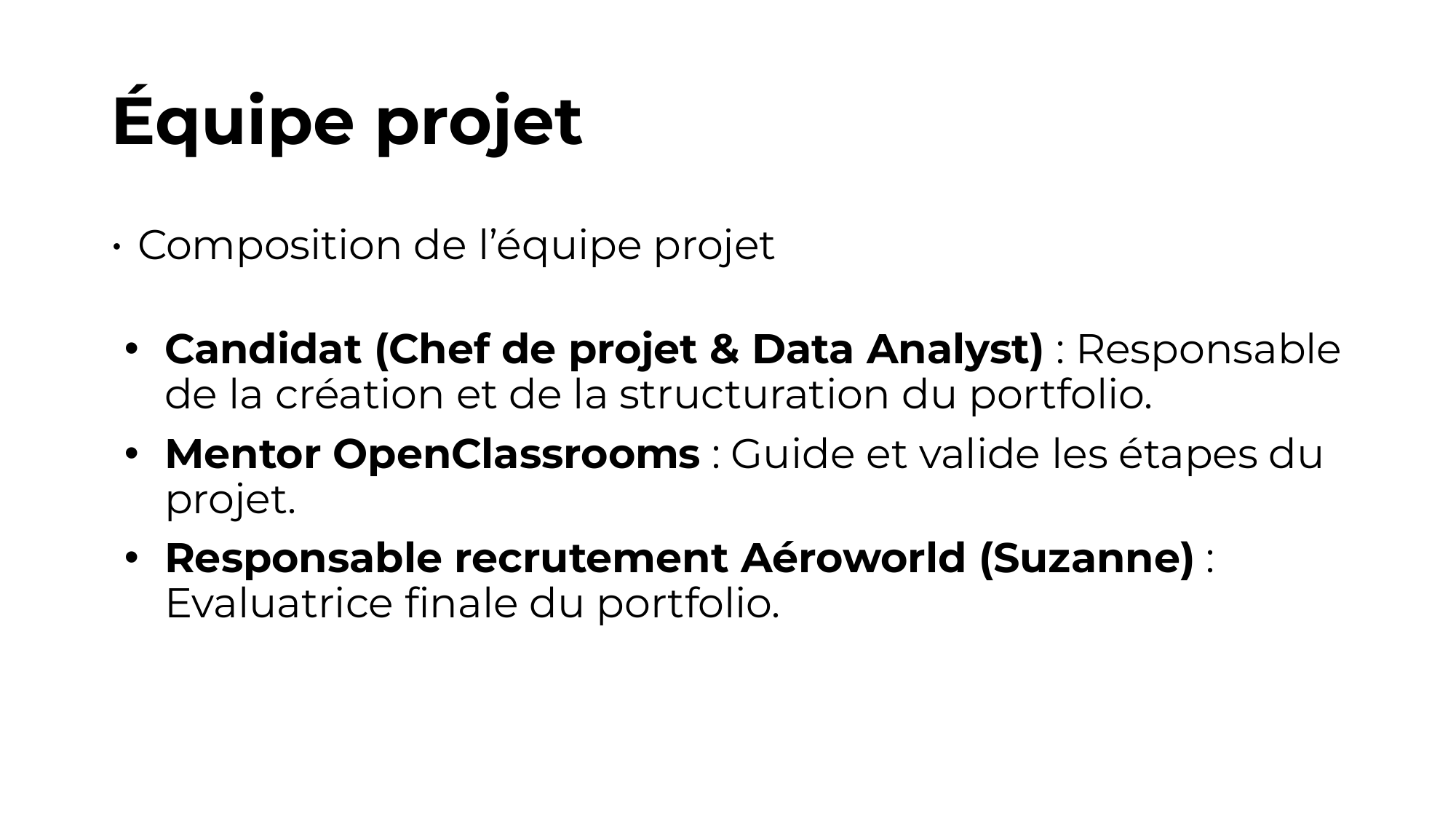

# Équipe projet
Composition de l’équipe projet

Candidat (Chef de projet & Data Analyst) : Responsable de la création et de la structuration du portfolio.
Mentor OpenClassrooms : Guide et valide les étapes du projet.
Responsable recrutement Aéroworld (Suzanne) : Evaluatrice finale du portfolio.